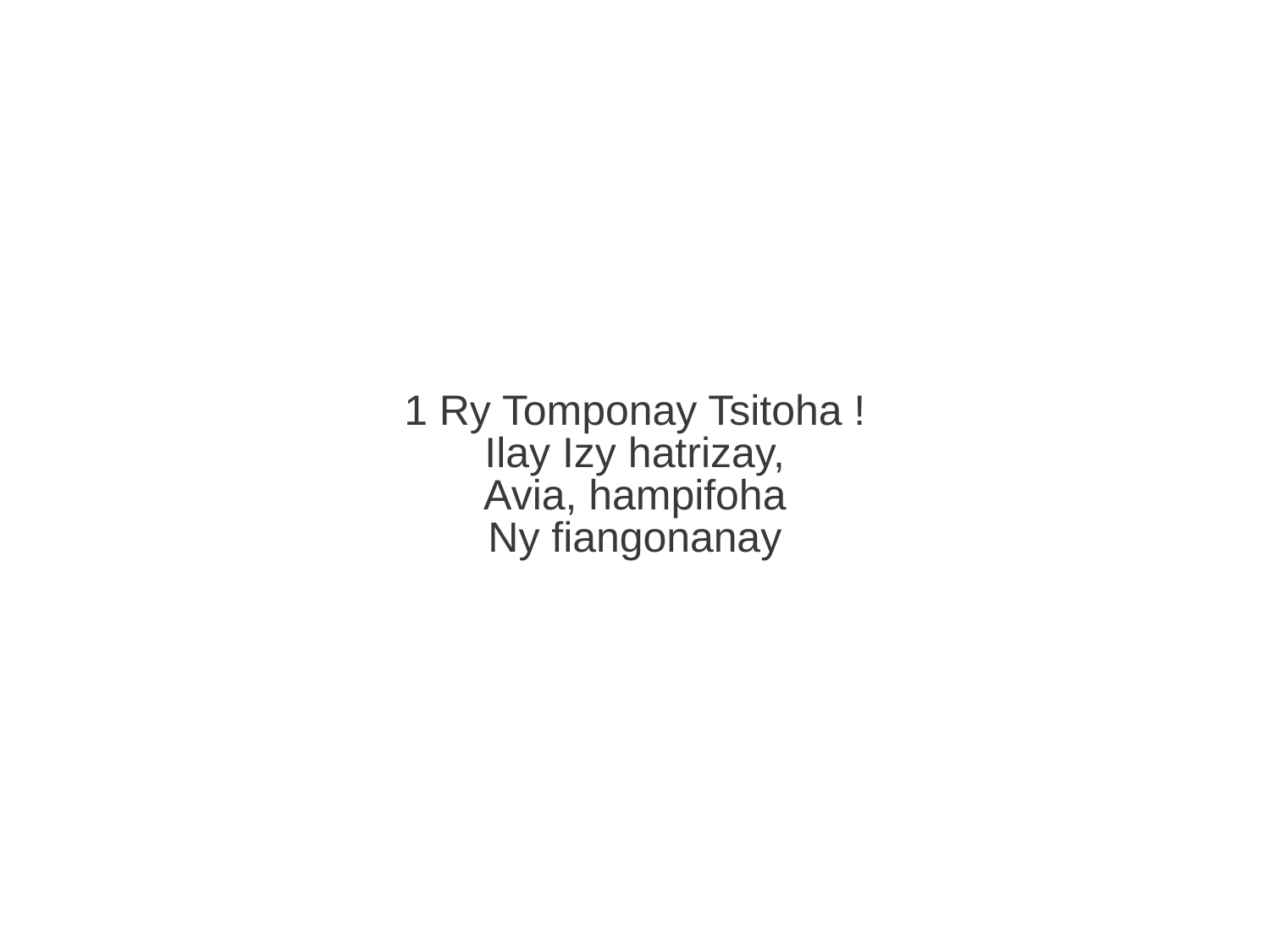

1 Ry Tomponay Tsitoha !
Ilay Izy hatrizay,
Avia, hampifoha
Ny fiangonanay